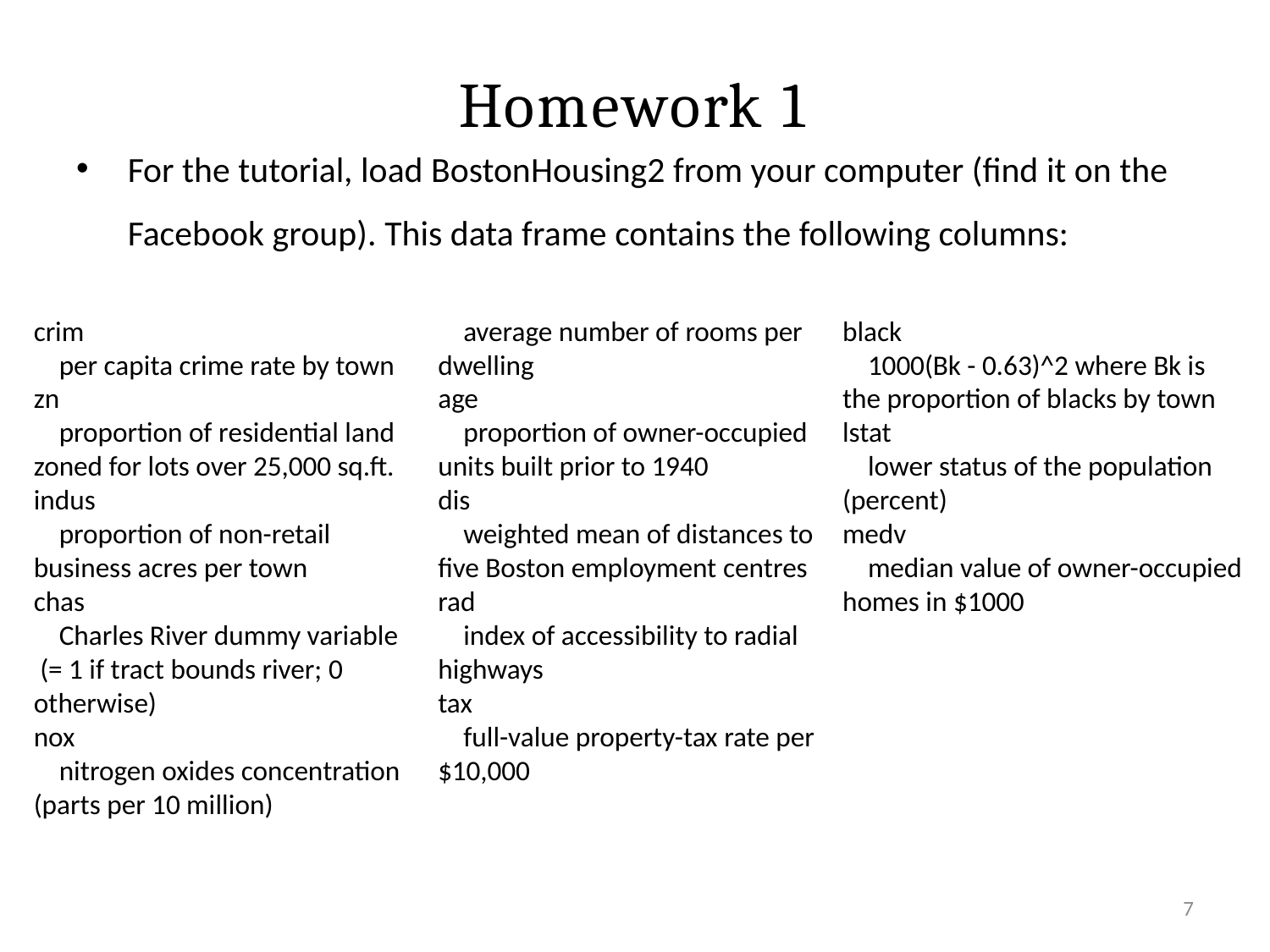

# Homework 1

For the tutorial, load BostonHousing2 from your computer (find it on the Facebook group). This data frame contains the following columns:

crim
    per capita crime rate by town
zn
    proportion of residential land zoned for lots over 25,000 sq.ft.
indus
    proportion of non-retail
business acres per town
chas
    Charles River dummy variable
 (= 1 if tract bounds river; 0 otherwise)
nox
    nitrogen oxides concentration (parts per 10 million)

rm
    average number of rooms per dwelling
age
    proportion of owner-occupied units built prior to 1940
dis
    weighted mean of distances to five Boston employment centres
rad
    index of accessibility to radial highways
tax
    full-value property-tax rate per $10,000

ptratio
    pupil-teacher ratio by town
black
    1000(Bk - 0.63)^2 where Bk is the proportion of blacks by town
lstat
    lower status of the population (percent)
medv
    median value of owner-occupied homes in $1000
7